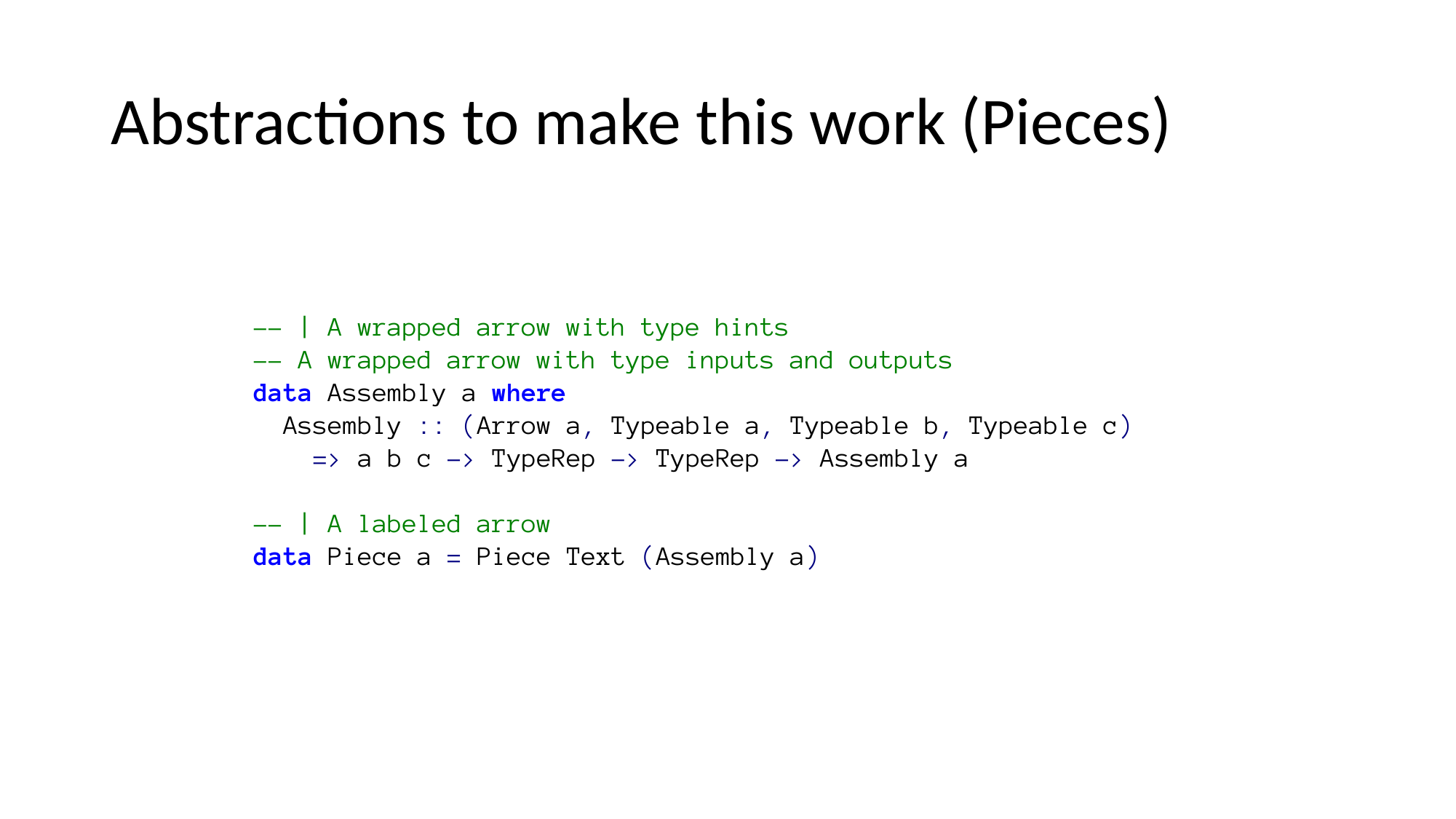

# Abstractions to make this work (Pieces)
-- | A wrapped arrow with type hints
-- A wrapped arrow with type inputs and outputs
data Assembly a where
  Assembly :: (Arrow a, Typeable a, Typeable b, Typeable c)
    => a b c -> TypeRep -> TypeRep -> Assembly a

-- | A labeled arrow
data Piece a = Piece Text (Assembly a)